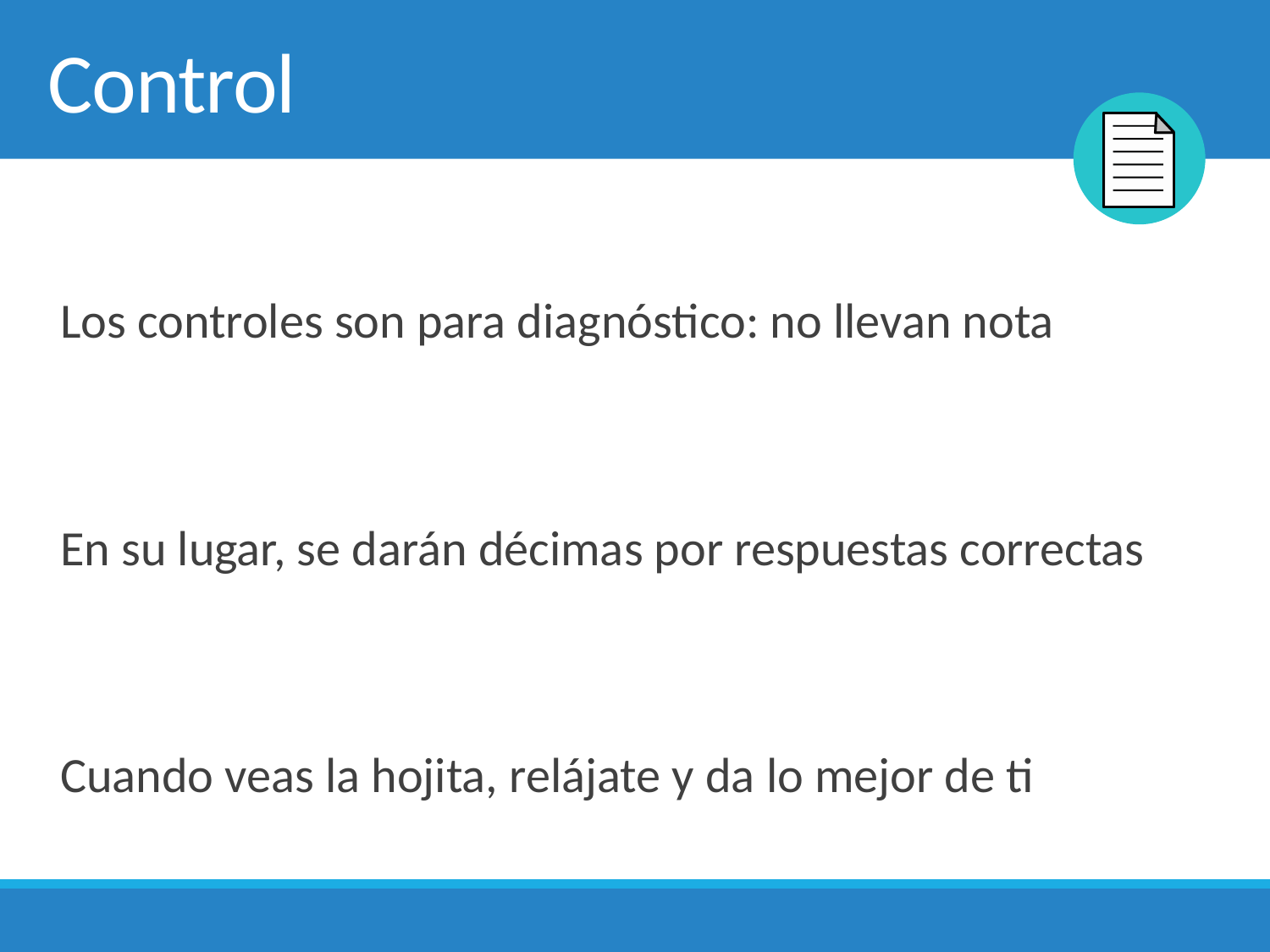

# Control
Los controles son para diagnóstico: no llevan nota

En su lugar, se darán décimas por respuestas correctas

Cuando veas la hojita, relájate y da lo mejor de ti